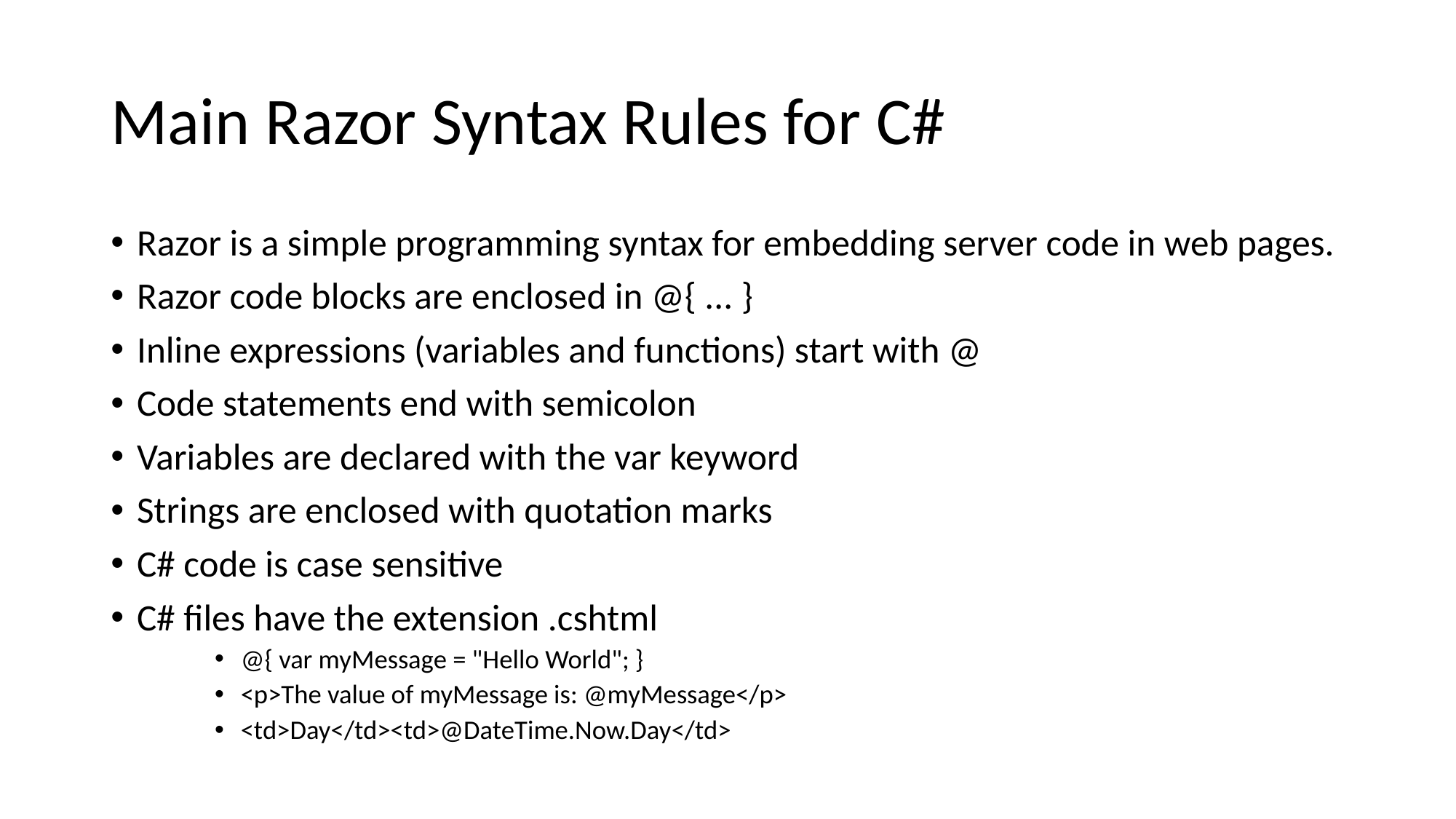

# Main Razor Syntax Rules for C#
Razor is a simple programming syntax for embedding server code in web pages.
Razor code blocks are enclosed in @{ ... }
Inline expressions (variables and functions) start with @
Code statements end with semicolon
Variables are declared with the var keyword
Strings are enclosed with quotation marks
C# code is case sensitive
C# files have the extension .cshtml
@{ var myMessage = "Hello World"; }
<p>The value of myMessage is: @myMessage</p>
<td>Day</td><td>@DateTime.Now.Day</td>